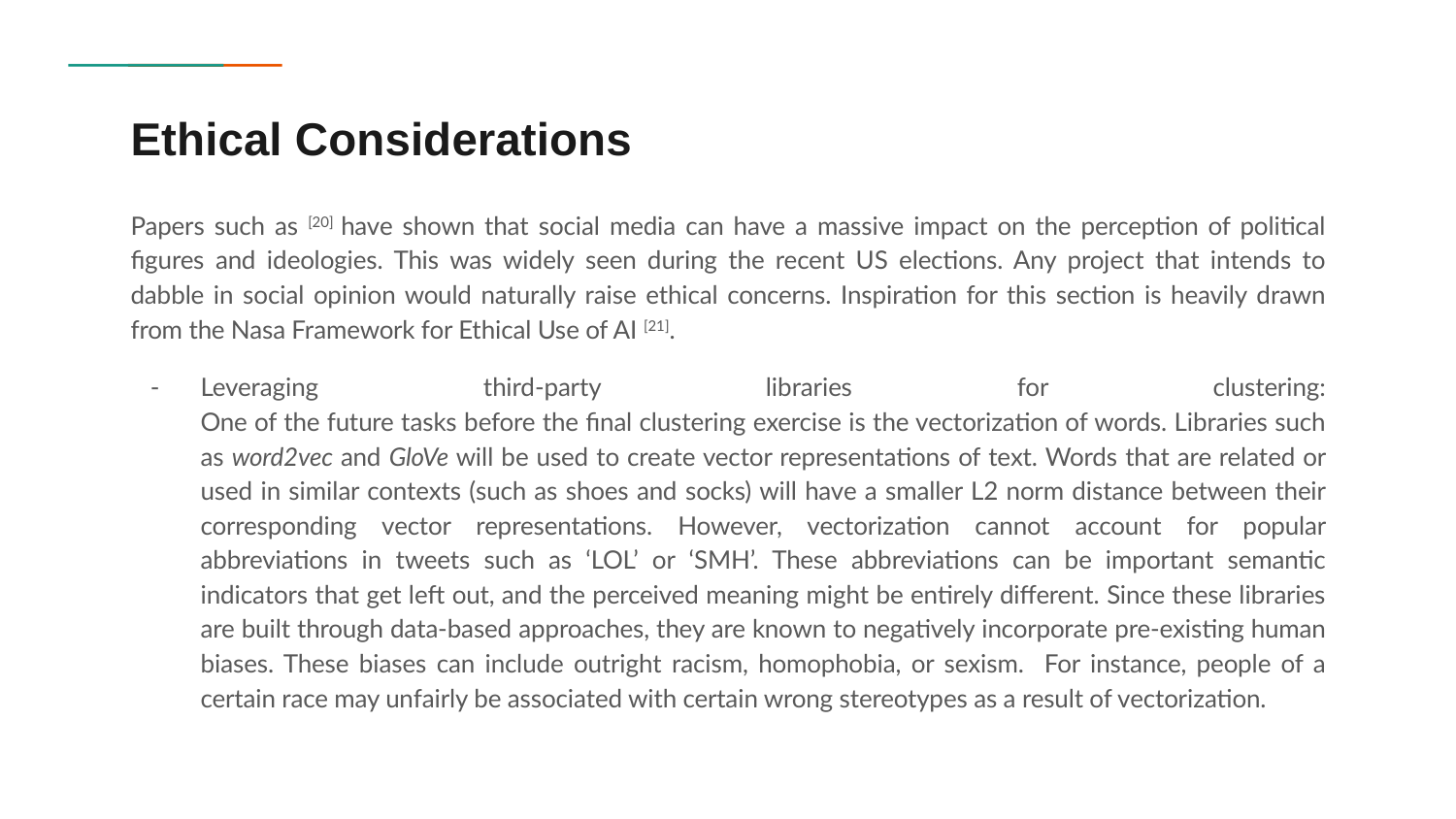

# Ethical Considerations
Papers such as [20] have shown that social media can have a massive impact on the perception of political figures and ideologies. This was widely seen during the recent US elections. Any project that intends to dabble in social opinion would naturally raise ethical concerns. Inspiration for this section is heavily drawn from the Nasa Framework for Ethical Use of AI [21].
Leveraging third-party libraries for clustering:
One of the future tasks before the final clustering exercise is the vectorization of words. Libraries such as word2vec and GloVe will be used to create vector representations of text. Words that are related or used in similar contexts (such as shoes and socks) will have a smaller L2 norm distance between their corresponding vector representations. However, vectorization cannot account for popular abbreviations in tweets such as ‘LOL’ or ‘SMH’. These abbreviations can be important semantic indicators that get left out, and the perceived meaning might be entirely different. Since these libraries are built through data-based approaches, they are known to negatively incorporate pre-existing human biases. These biases can include outright racism, homophobia, or sexism.  For instance, people of a certain race may unfairly be associated with certain wrong stereotypes as a result of vectorization.